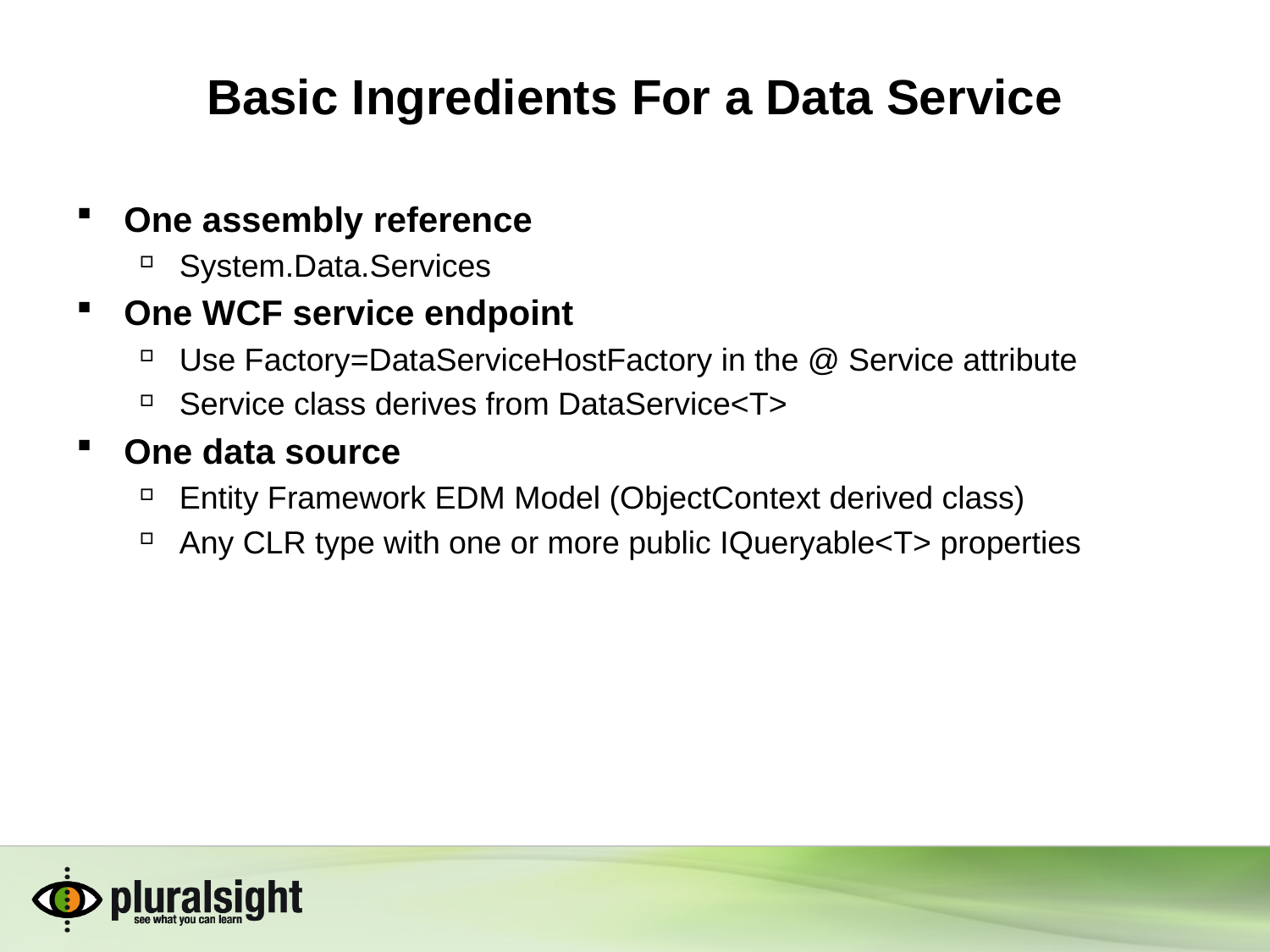

# Basic Ingredients For a Data Service
One assembly reference
System.Data.Services
One WCF service endpoint
Use Factory=DataServiceHostFactory in the @ Service attribute
Service class derives from DataService<T>
One data source
Entity Framework EDM Model (ObjectContext derived class)
Any CLR type with one or more public IQueryable<T> properties